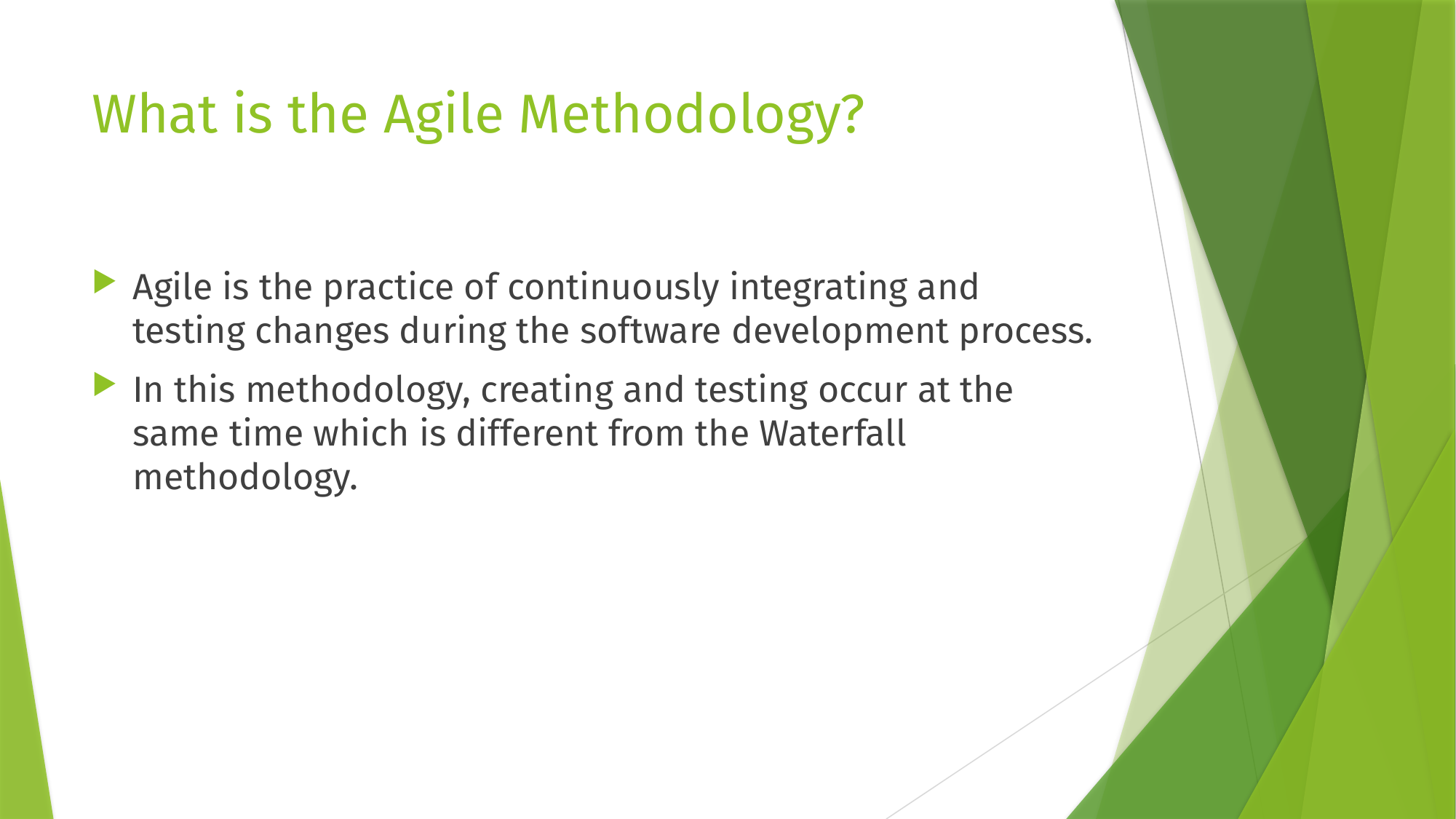

# What is the Agile Methodology?
Agile is the practice of continuously integrating and testing changes during the software development process.
In this methodology, creating and testing occur at the same time which is different from the Waterfall methodology.